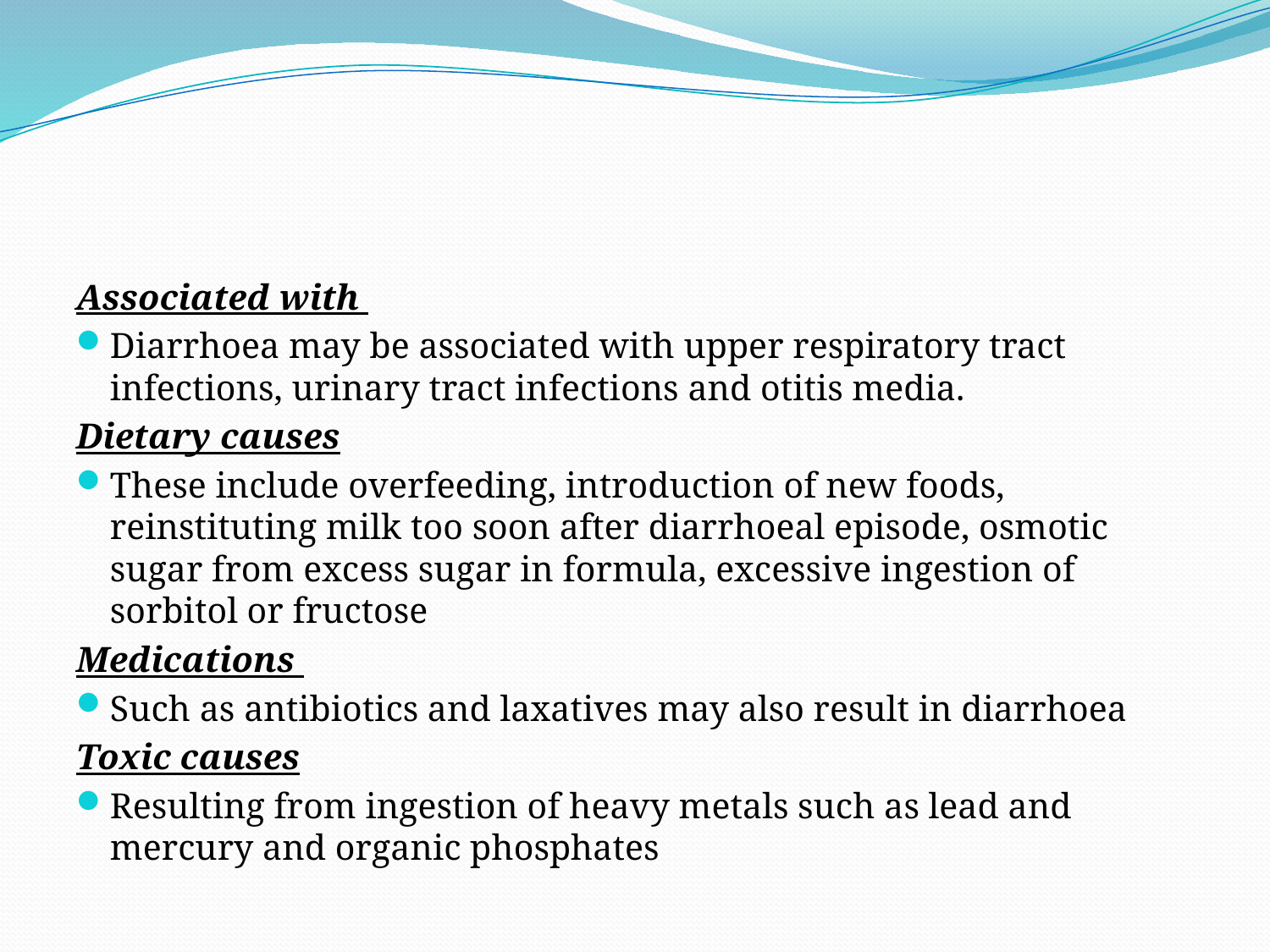

#
Associated with
Diarrhoea may be associated with upper respiratory tract infections, urinary tract infections and otitis media.
Dietary causes
These include overfeeding, introduction of new foods, reinstituting milk too soon after diarrhoeal episode, osmotic sugar from excess sugar in formula, excessive ingestion of sorbitol or fructose
Medications
Such as antibiotics and laxatives may also result in diarrhoea
Toxic causes
Resulting from ingestion of heavy metals such as lead and mercury and organic phosphates